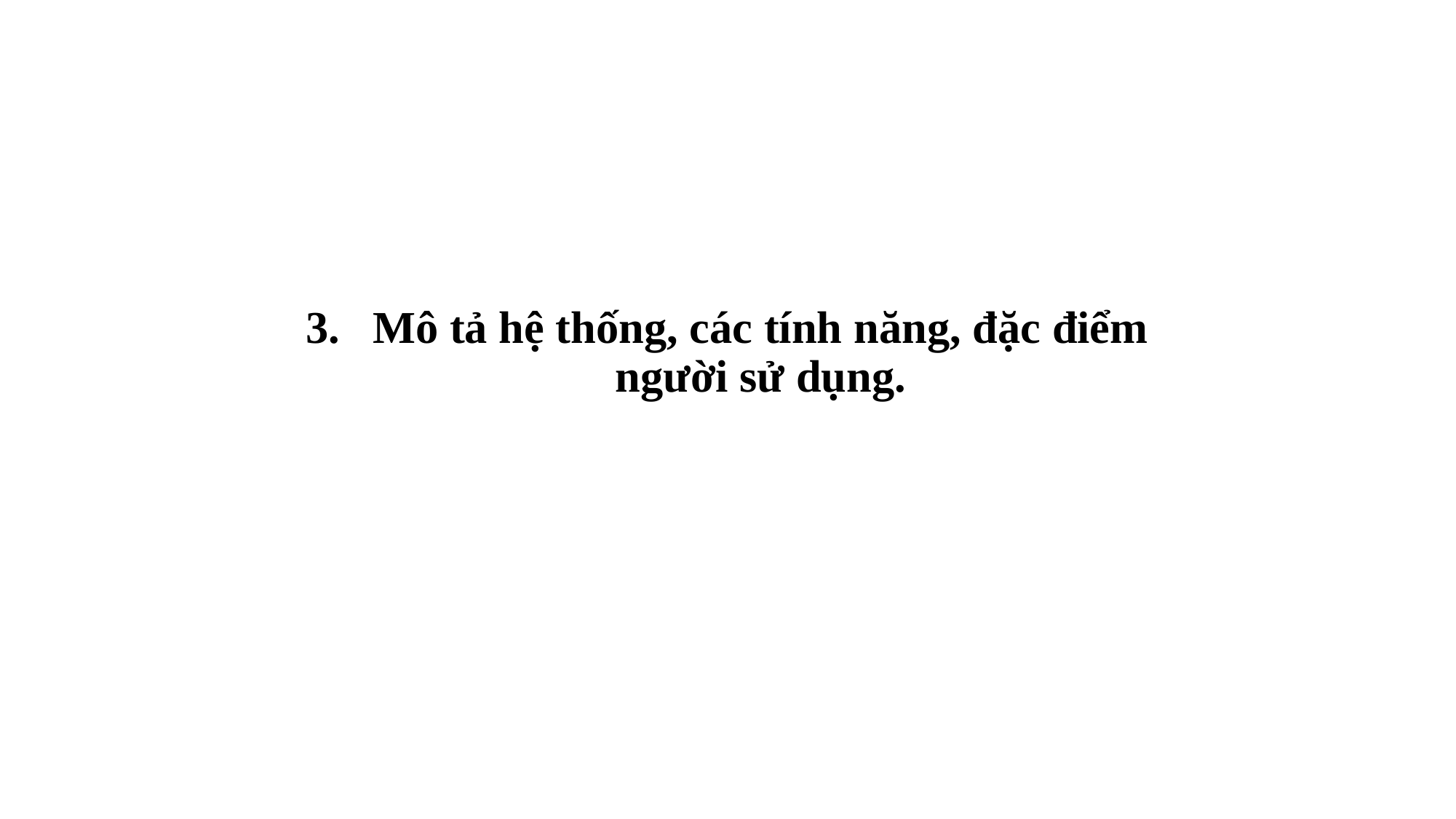

Mô tả hệ thống, các tính năng, đặc điểm người sử dụng.